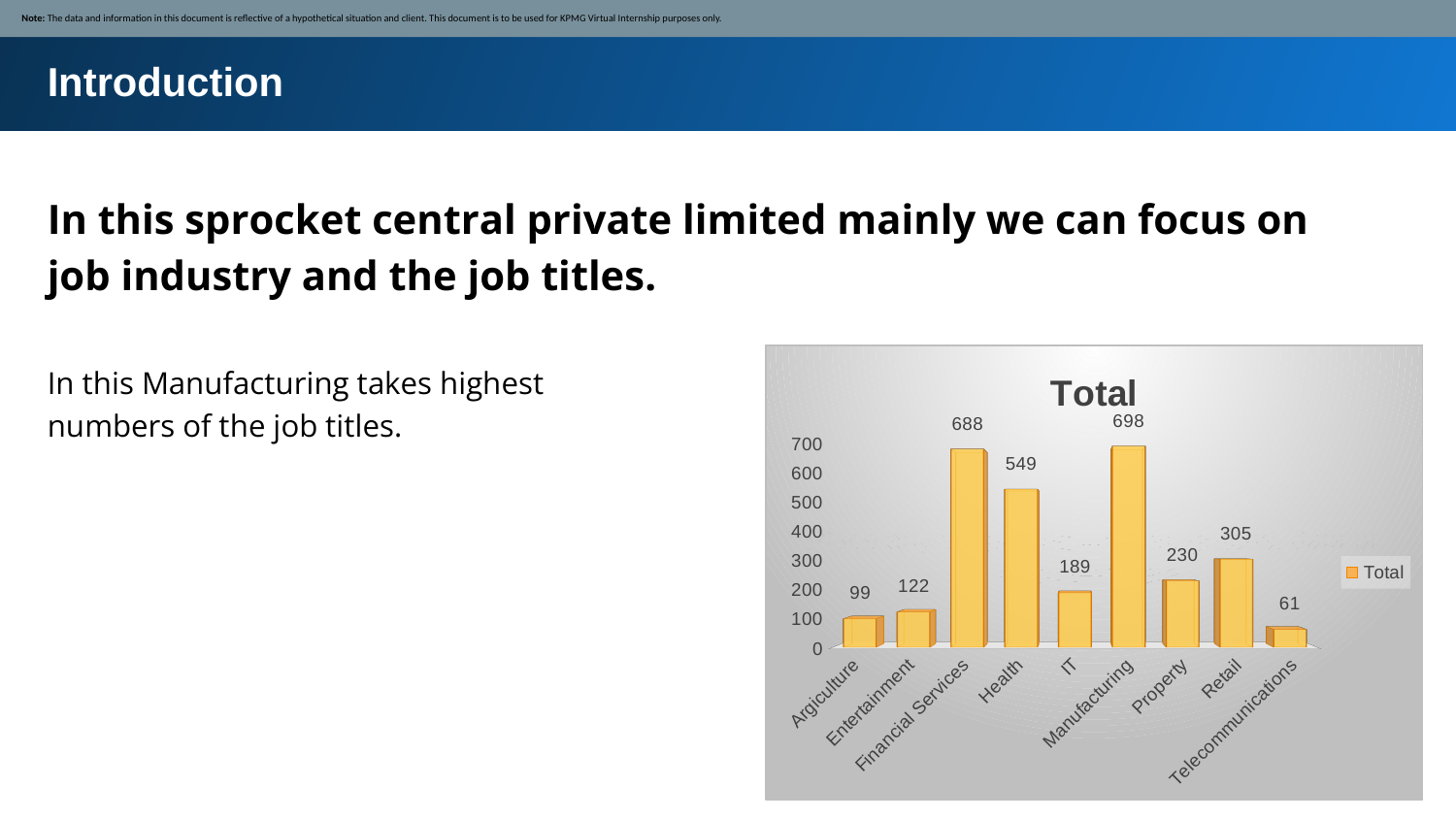

Note: The data and information in this document is reflective of a hypothetical situation and client. This document is to be used for KPMG Virtual Internship purposes only.
Introduction
In this sprocket central private limited mainly we can focus on job industry and the job titles.

[unsupported chart]

In this Manufacturing takes highest numbers of the job titles.

Place any supporting images, graphs, data or extra text here.